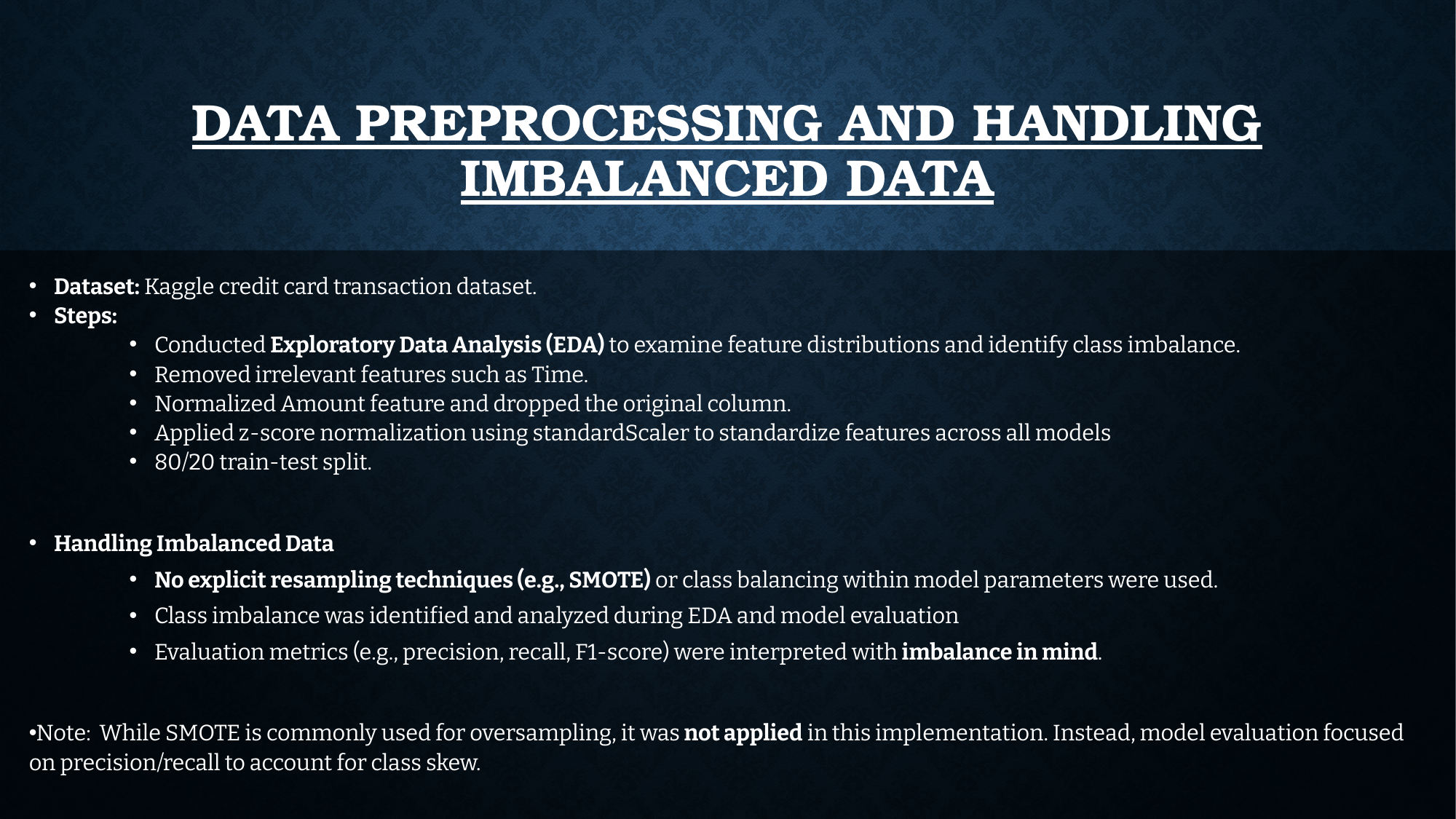

# Data Preprocessing and Handling Imbalanced Data

Dataset: Kaggle credit card transaction dataset.
Steps:
Conducted Exploratory Data Analysis (EDA) to examine feature distributions and identify class imbalance.
Removed irrelevant features such as Time.
Normalized Amount feature and dropped the original column.
Applied z-score normalization using standardScaler to standardize features across all models
80/20 train-test split.

Handling Imbalanced Data
No explicit resampling techniques (e.g., SMOTE) or class balancing within model parameters were used.
Class imbalance was identified and analyzed during EDA and model evaluation
Evaluation metrics (e.g., precision, recall, F1-score) were interpreted with imbalance in mind.

Note:  While SMOTE is commonly used for oversampling, it was not applied in this implementation. Instead, model evaluation focused on precision/recall to account for class skew.